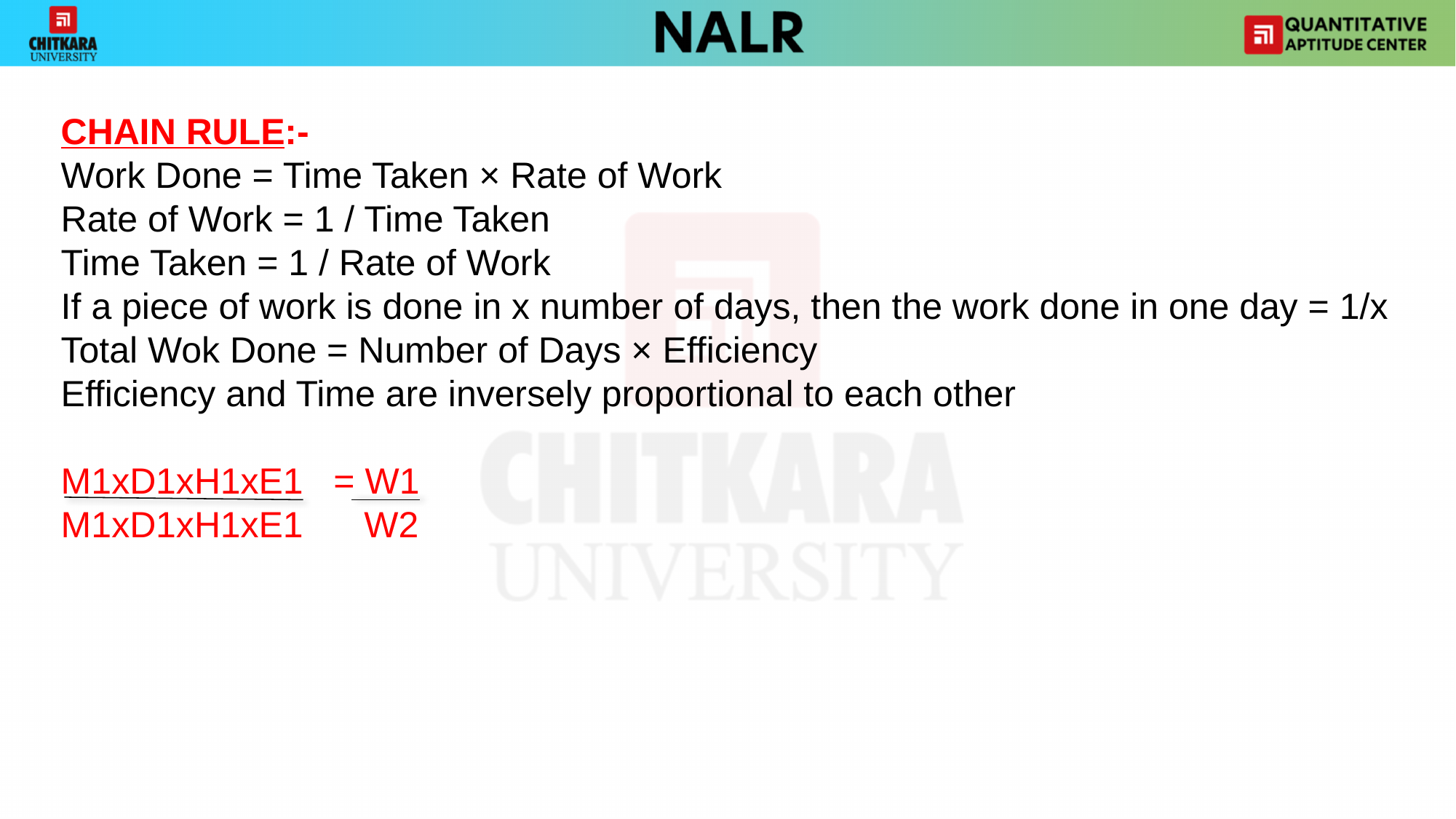

#
CHAIN RULE:-
Work Done = Time Taken × Rate of Work
Rate of Work = 1 / Time Taken
Time Taken = 1 / Rate of Work
If a piece of work is done in x number of days, then the work done in one day = 1/x
Total Wok Done = Number of Days × Efficiency
Efficiency and Time are inversely proportional to each other

M1xD1xH1xE1   = W1
M1xD1xH1xE1      W2